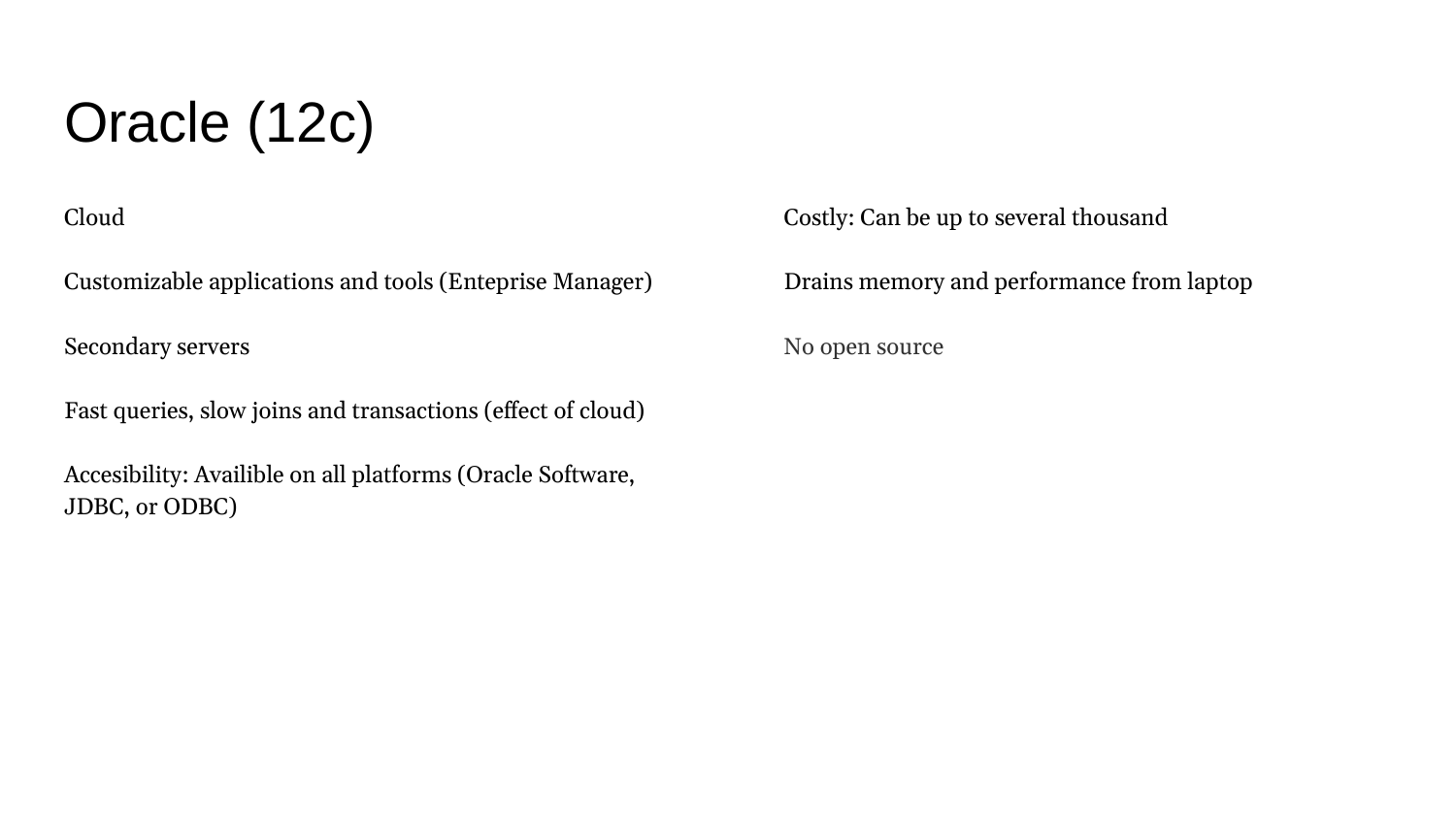

# Oracle (12c)
Cloud
Customizable applications and tools (Enteprise Manager)
Secondary servers
Fast queries, slow joins and transactions (effect of cloud)
Accesibility: Availible on all platforms (Oracle Software, JDBC, or ODBC)

Costly: Can be up to several thousand
Drains memory and performance from laptop
No open source